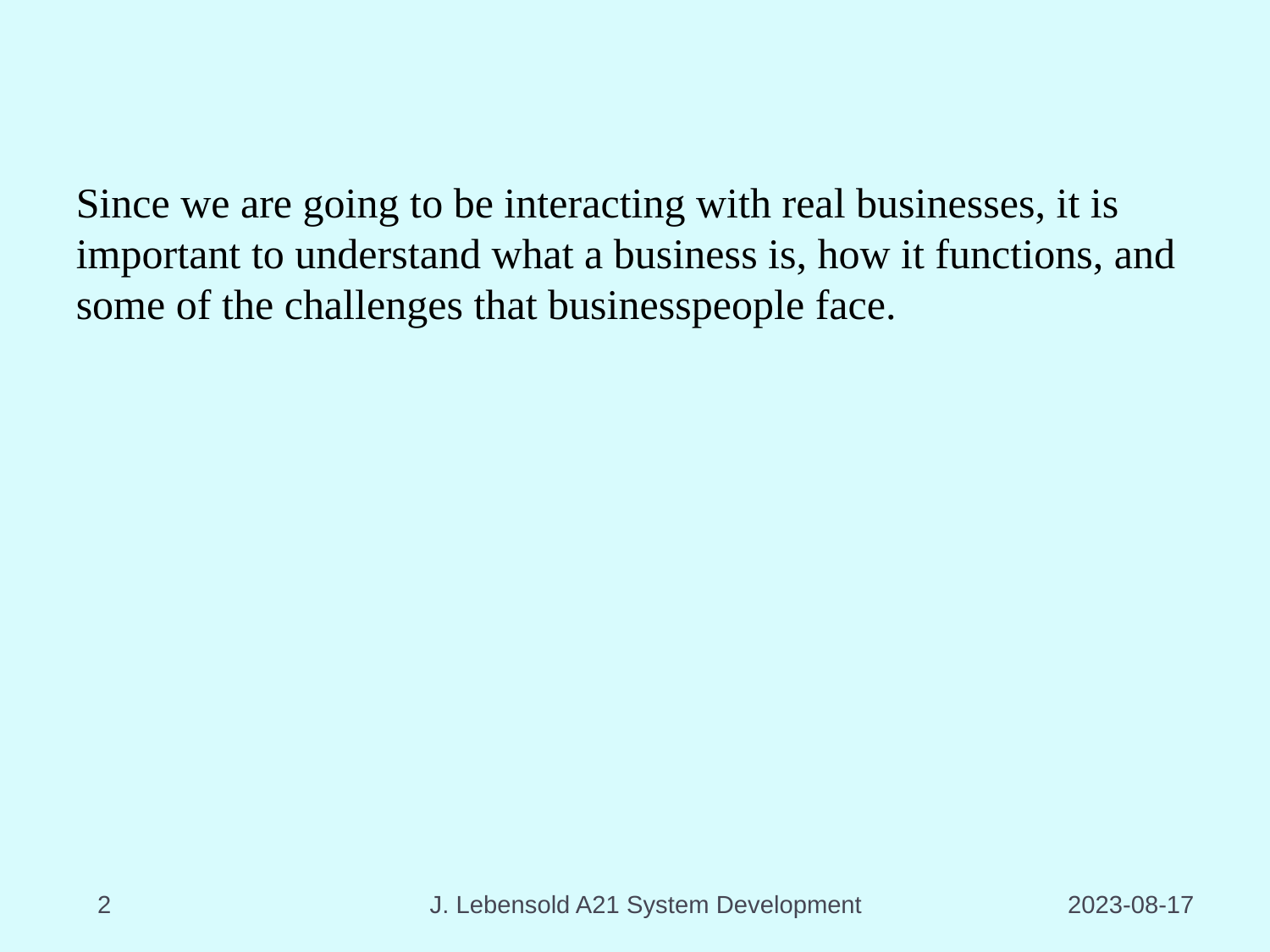

#
Since we are going to be interacting with real businesses, it is important to understand what a business is, how it functions, and some of the challenges that businesspeople face.

2
J. Lebensold A21 System Development
2023-08-17